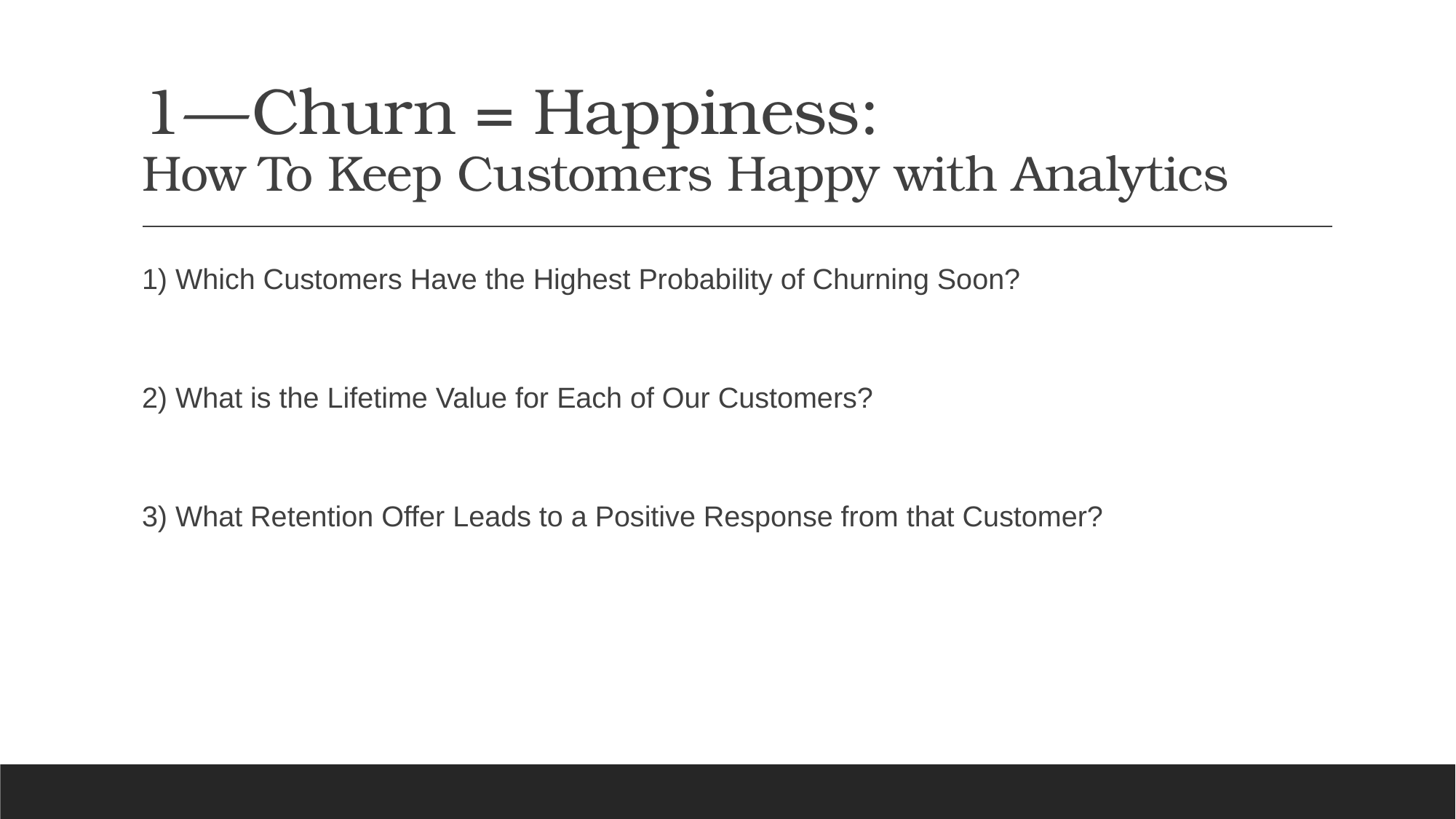

# 1 — Churn = Happiness: How To Keep Customers Happy with Analytics
1) Which Customers Have the Highest Probability of Churning Soon?

2) What is the Lifetime Value for Each of Our Customers?

3) What Retention Offer Leads to a Positive Response from that Customer?